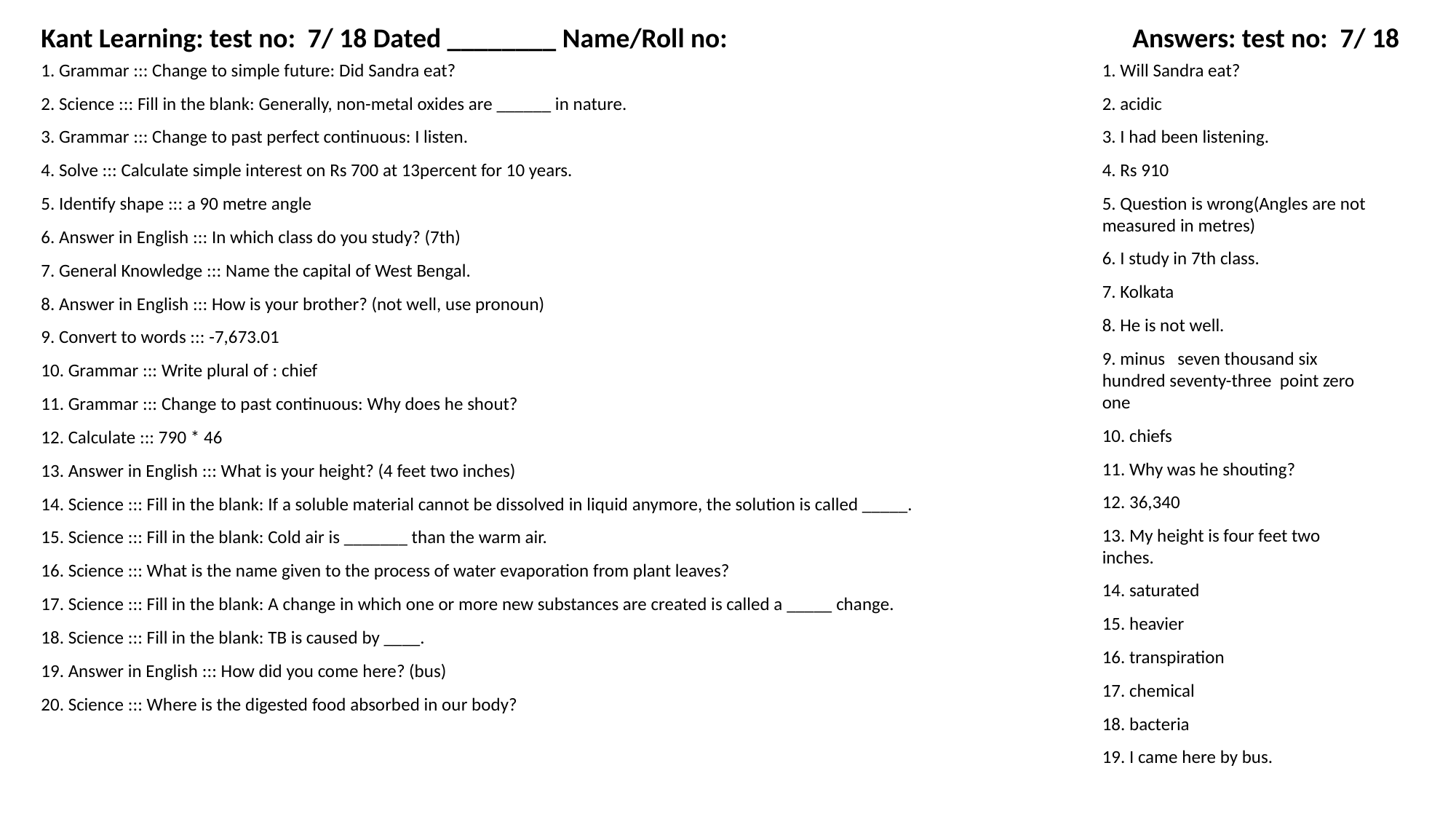

Kant Learning: test no:  7/ 18 Dated ________ Name/Roll no:
Answers: test no:  7/ 18
1. Grammar ::: Change to simple future: Did Sandra eat?
1. Will Sandra eat?
2. Science ::: Fill in the blank: Generally, non-metal oxides are ______ in nature.
2. acidic
3. Grammar ::: Change to past perfect continuous: I listen.
3. I had been listening.
4. Solve ::: Calculate simple interest on Rs 700 at 13percent for 10 years.
4. Rs 910
5. Identify shape ::: a 90 metre angle
5. Question is wrong(Angles are not measured in metres)
6. Answer in English ::: In which class do you study? (7th)
6. I study in 7th class.
7. General Knowledge ::: Name the capital of West Bengal.
7. Kolkata
8. Answer in English ::: How is your brother? (not well, use pronoun)
8. He is not well.
9. Convert to words ::: -7,673.01
9. minus   seven thousand six hundred seventy-three  point zero one
10. Grammar ::: Write plural of : chief
11. Grammar ::: Change to past continuous: Why does he shout?
10. chiefs
12. Calculate ::: 790 * 46
11. Why was he shouting?
13. Answer in English ::: What is your height? (4 feet two inches)
12. 36,340
14. Science ::: Fill in the blank: If a soluble material cannot be dissolved in liquid anymore, the solution is called _____.
13. My height is four feet two inches.
15. Science ::: Fill in the blank: Cold air is _______ than the warm air.
16. Science ::: What is the name given to the process of water evaporation from plant leaves?
14. saturated
17. Science ::: Fill in the blank: A change in which one or more new substances are created is called a _____ change.
15. heavier
18. Science ::: Fill in the blank: TB is caused by ____.
16. transpiration
19. Answer in English ::: How did you come here? (bus)
17. chemical
20. Science ::: Where is the digested food absorbed in our body?
18. bacteria
19. I came here by bus.
20. small intestine